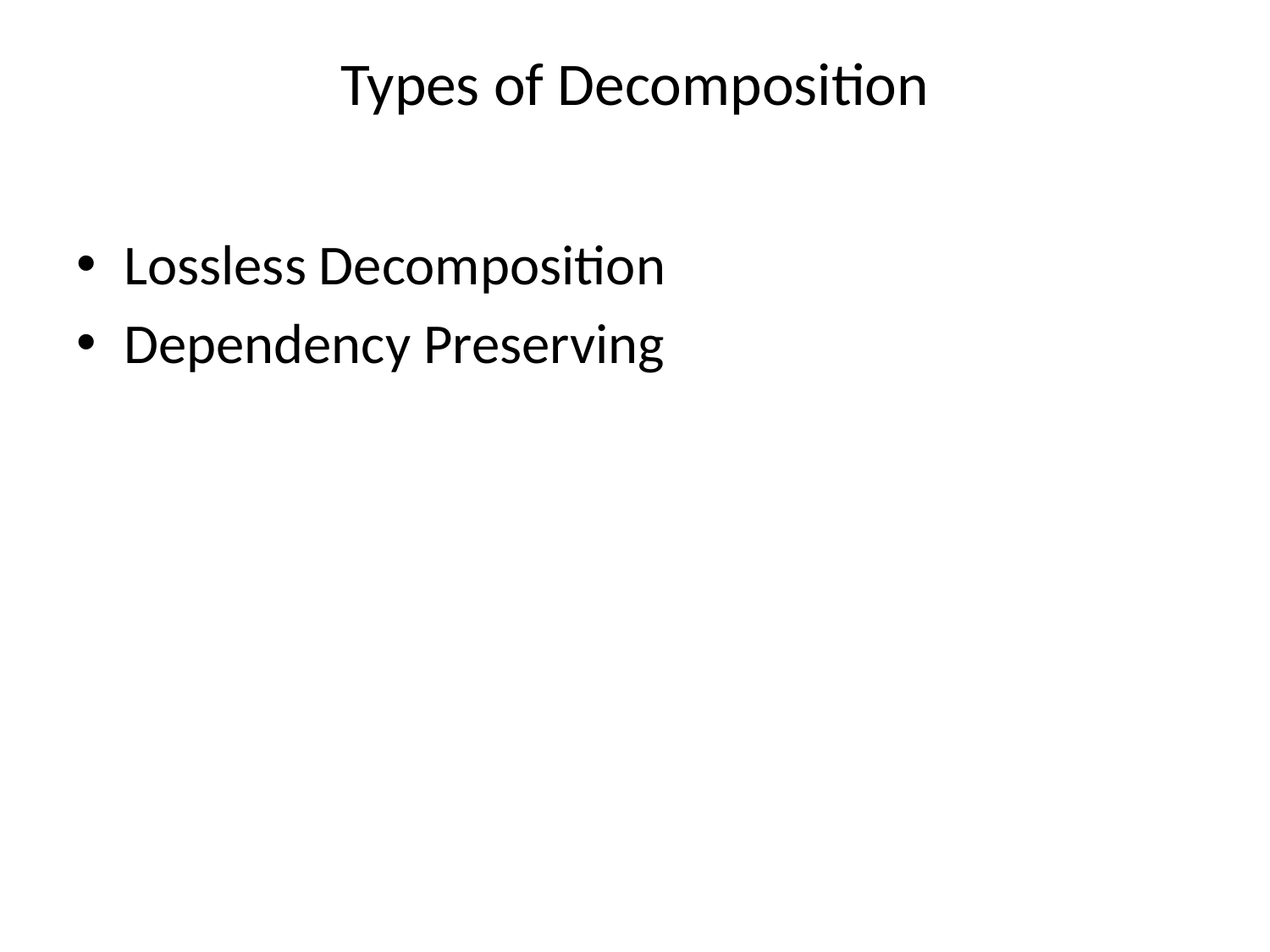

# Types of Decomposition
Lossless Decomposition
Dependency Preserving